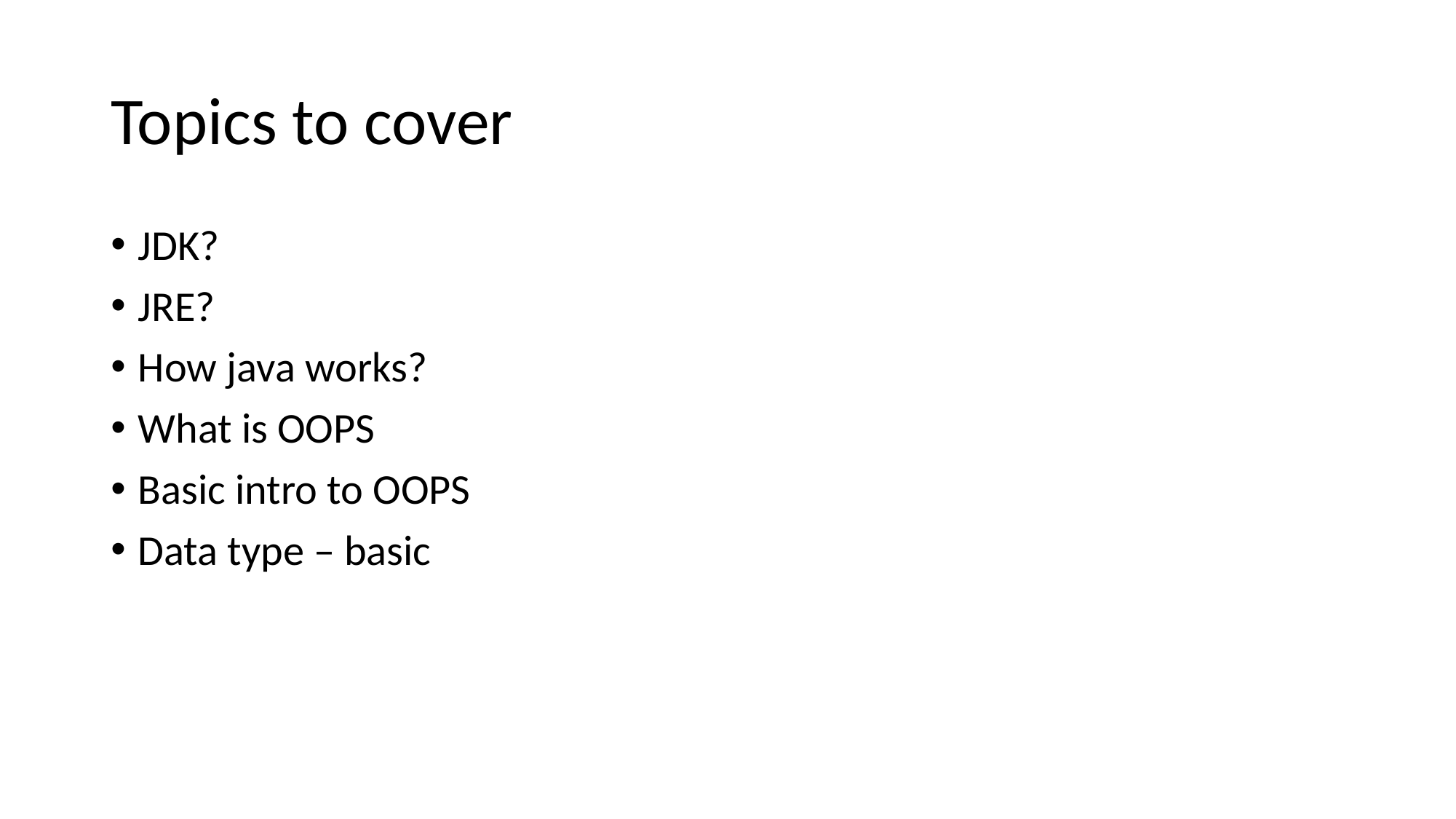

# Topics to cover
JDK?
JRE?
How java works?
What is OOPS
Basic intro to OOPS
Data type – basic